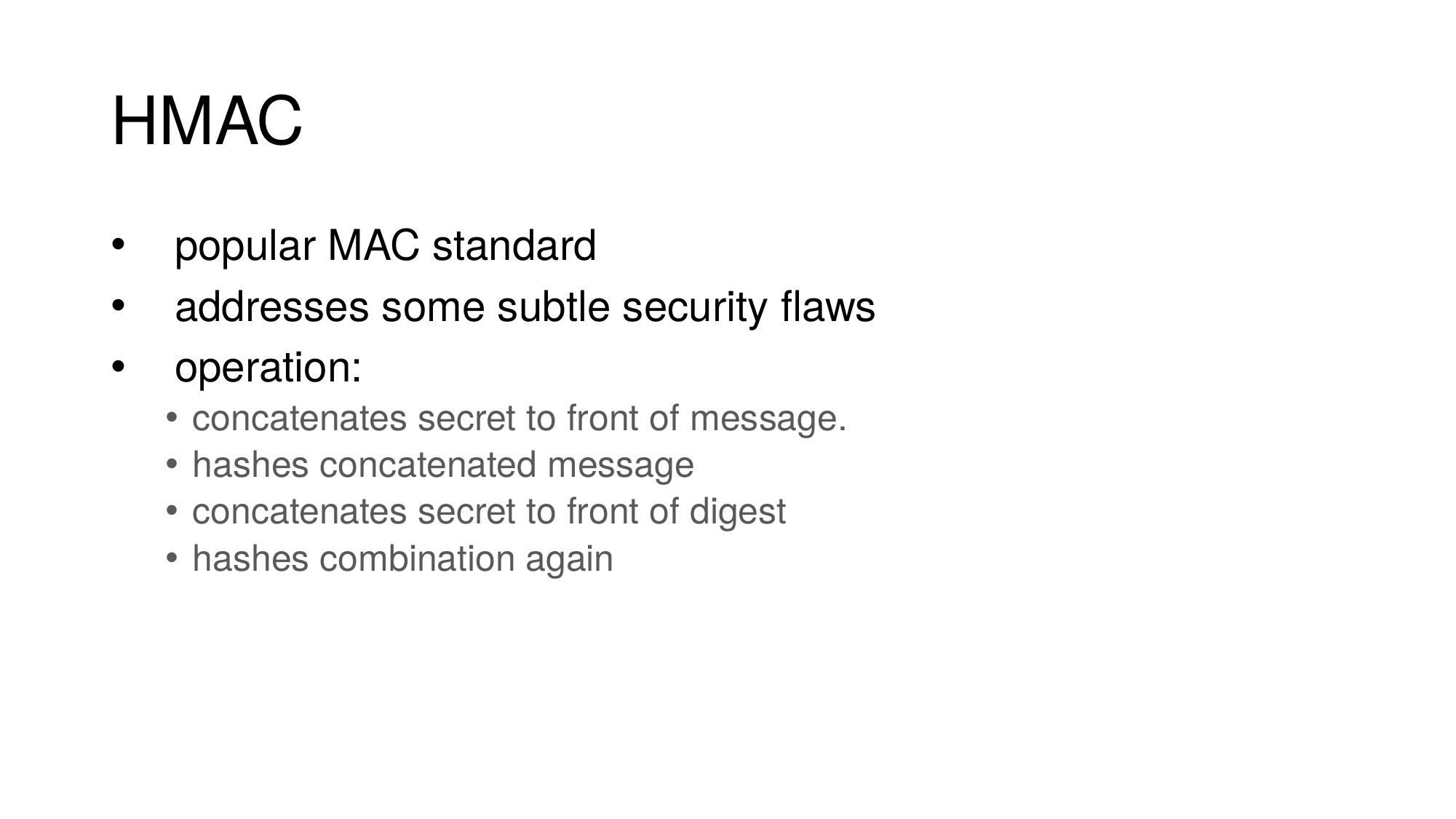

# HMAC
popular MAC standard
addresses some subtle security flaws
operation:
concatenates secret to front of message.
hashes concatenated message
concatenates secret to front of digest
hashes combination again